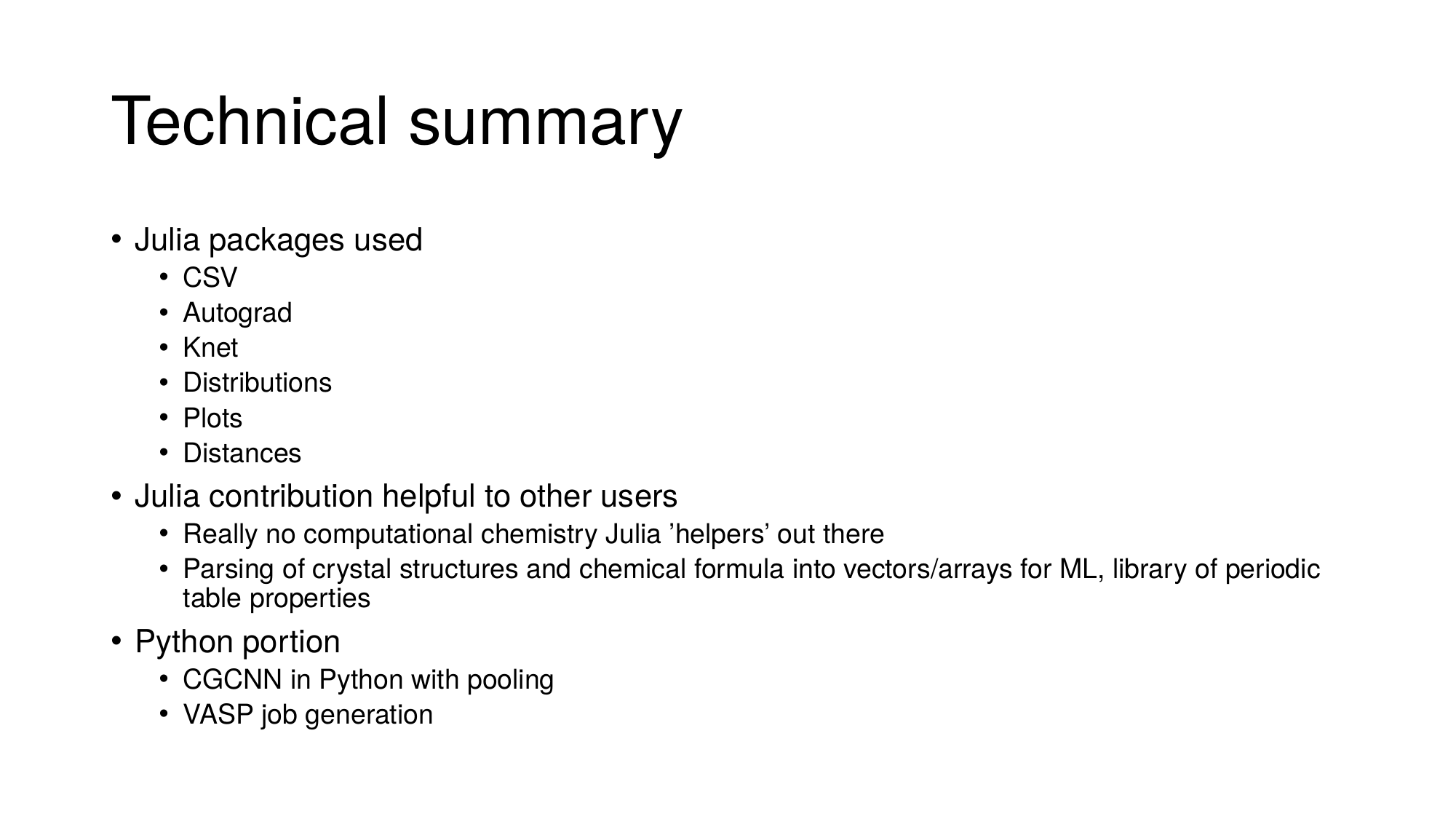

# Technical summary
Julia packages used
CSV
Autograd
Knet
Distributions
Plots
Distances
Julia contribution helpful to other users
Really no computational chemistry Julia ’helpers’ out there
Parsing of crystal structures and chemical formula into vectors/arrays for ML, library of periodic table properties
Python portion
CGCNN in Python with pooling
VASP job generation